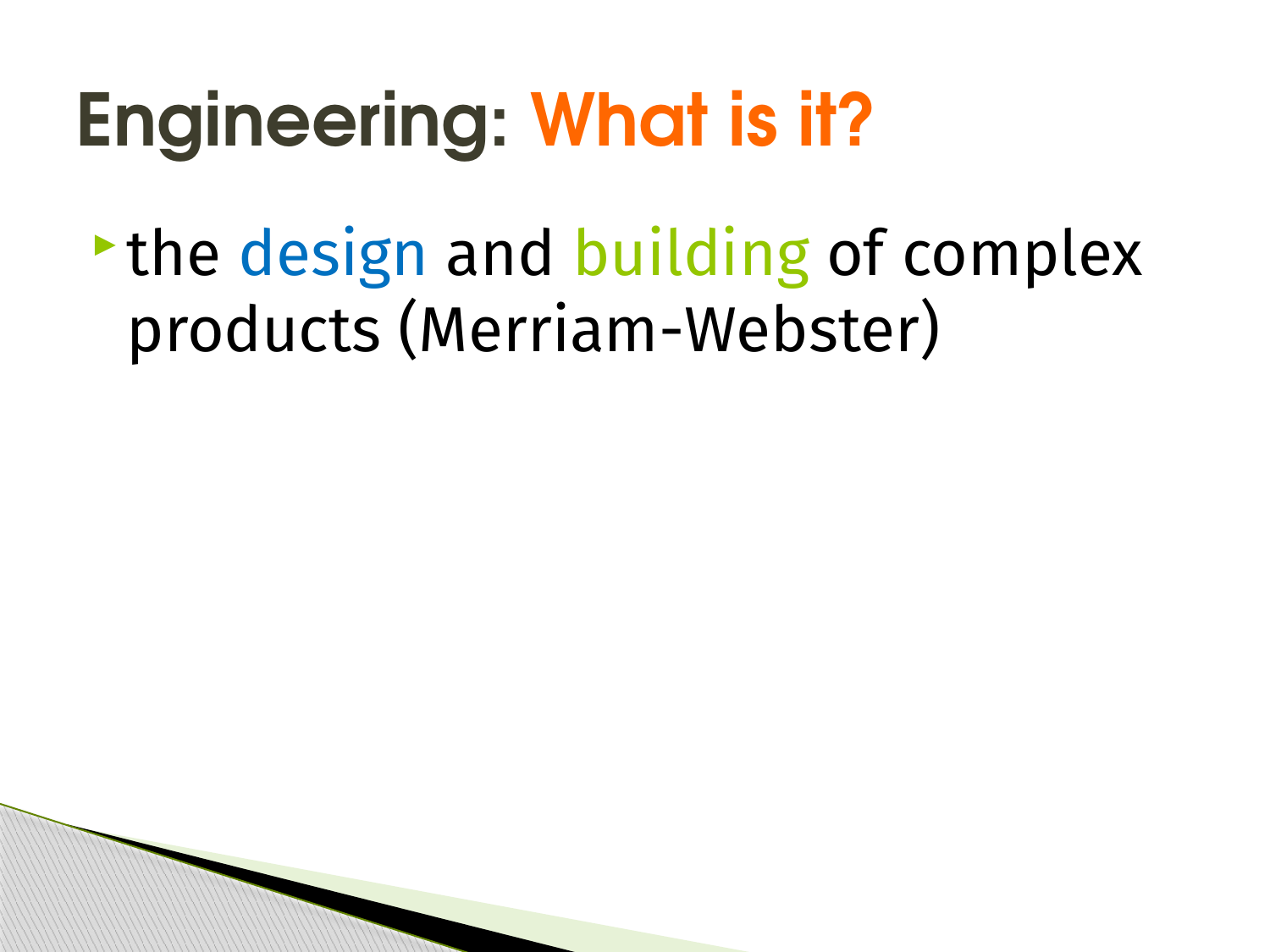

# Engineering: What is it?
the design and building of complex products (Merriam-Webster)